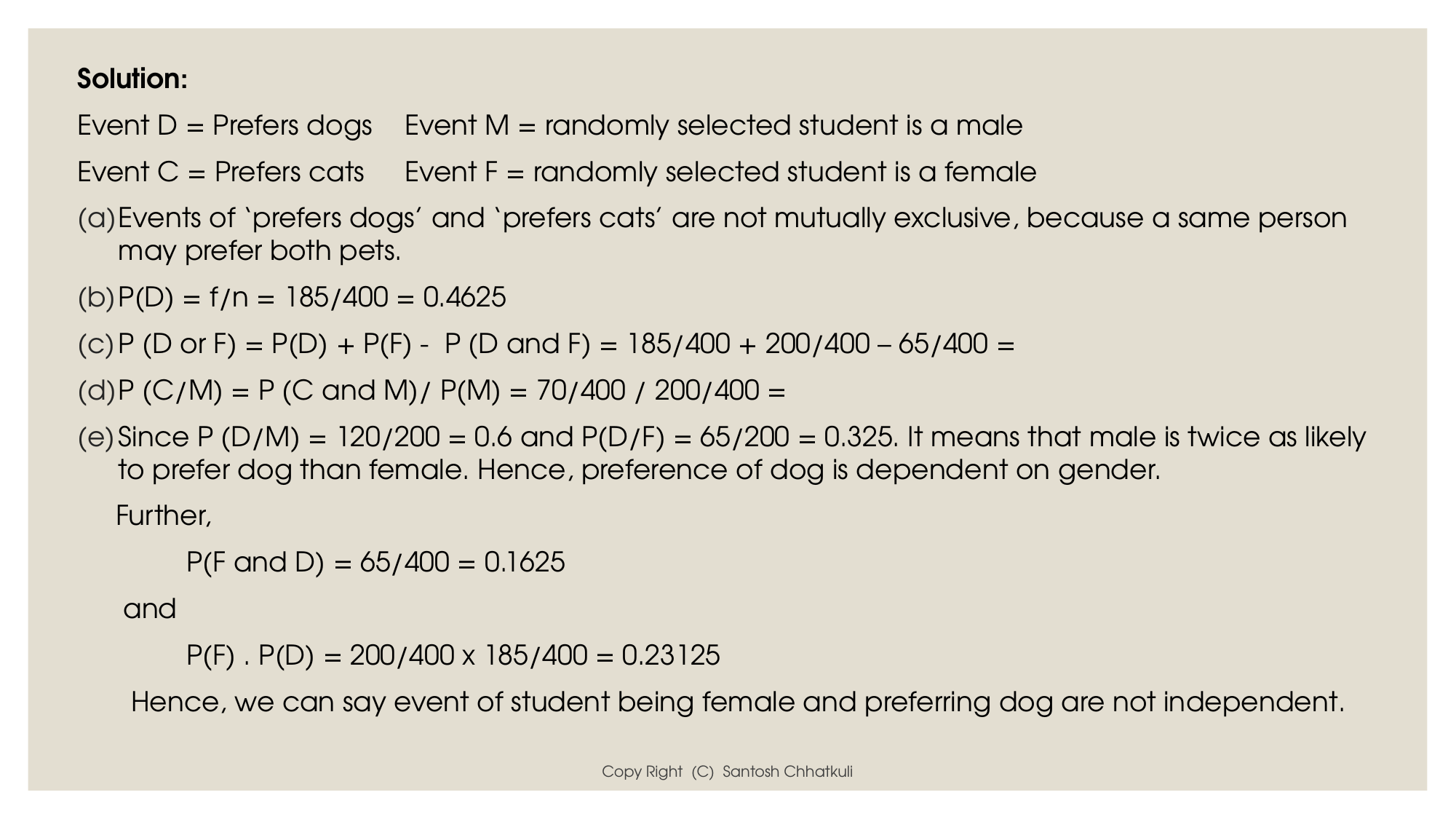

Solution:
Event D = Prefers dogs	Event M = randomly selected student is a male
Event C = Prefers cats	Event F = randomly selected student is a female
Events of ‘prefers dogs’ and ‘prefers cats’ are not mutually exclusive, because a same person may prefer both pets.
P(D) = f/n = 185/400 = 0.4625
P (D or F) = P(D) + P(F) -  P (D and F) = 185/400 + 200/400 – 65/400 =
P (C/M) = P (C and M)/ P(M) = 70/400 / 200/400 =
Since P (D/M) = 120/200 = 0.6 and P(D/F) = 65/200 = 0.325. It means that male is twice as likely to prefer dog than female. Hence, preference of dog is dependent on gender.
     Further,
	P(F and D) = 65/400 = 0.1625
      and
	P(F) . P(D) = 200/400 x 185/400 = 0.23125
       Hence, we can say event of student being female and preferring dog are not independent.

Copy Right  (C)  Santosh Chhatkuli